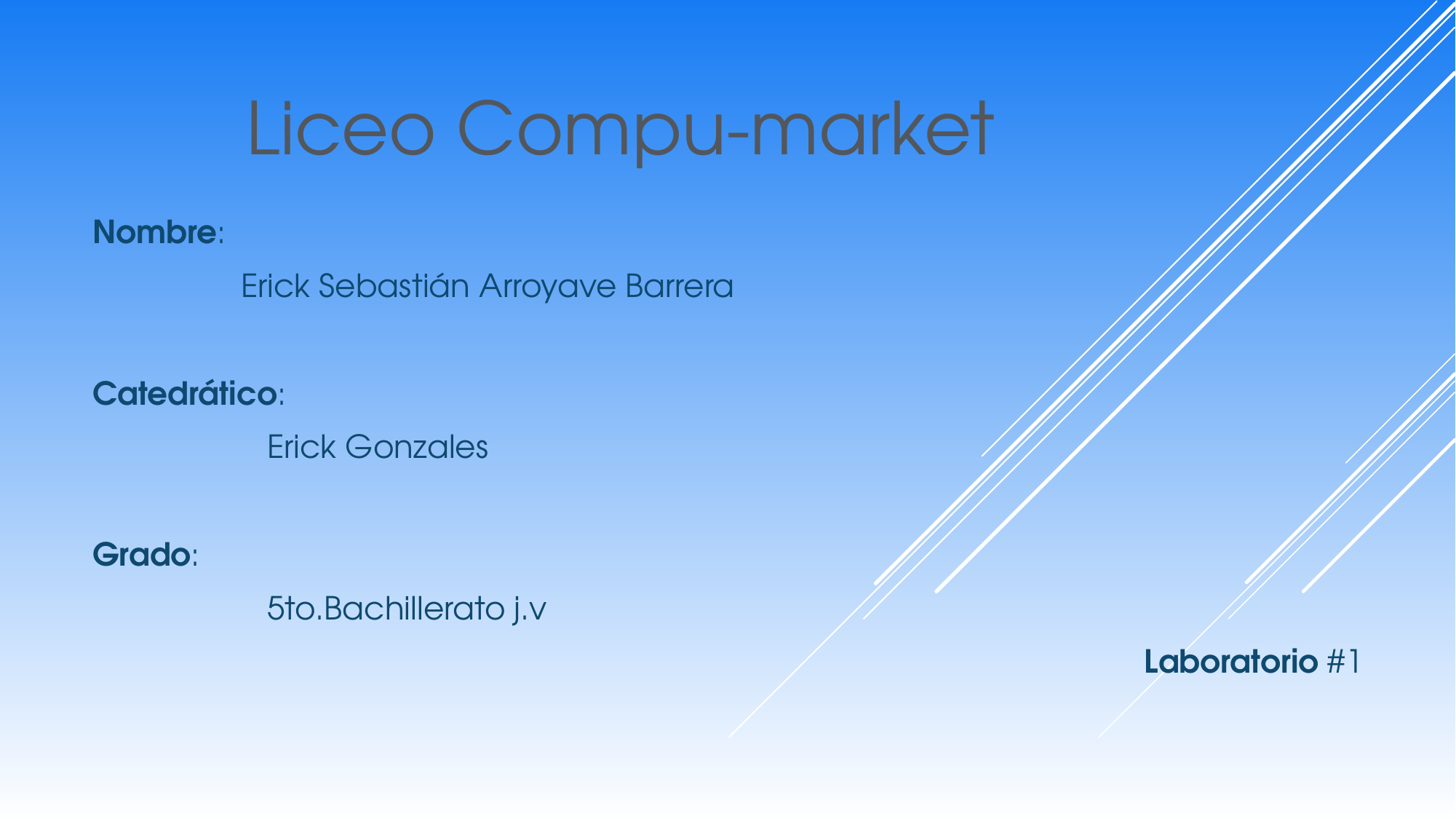

# Liceo Compu-market
Nombre:
                 Erick Sebastián Arroyave Barrera

Catedrático:
                    Erick Gonzales

Grado:
                    5to.Bachillerato j.v
Laboratorio #1